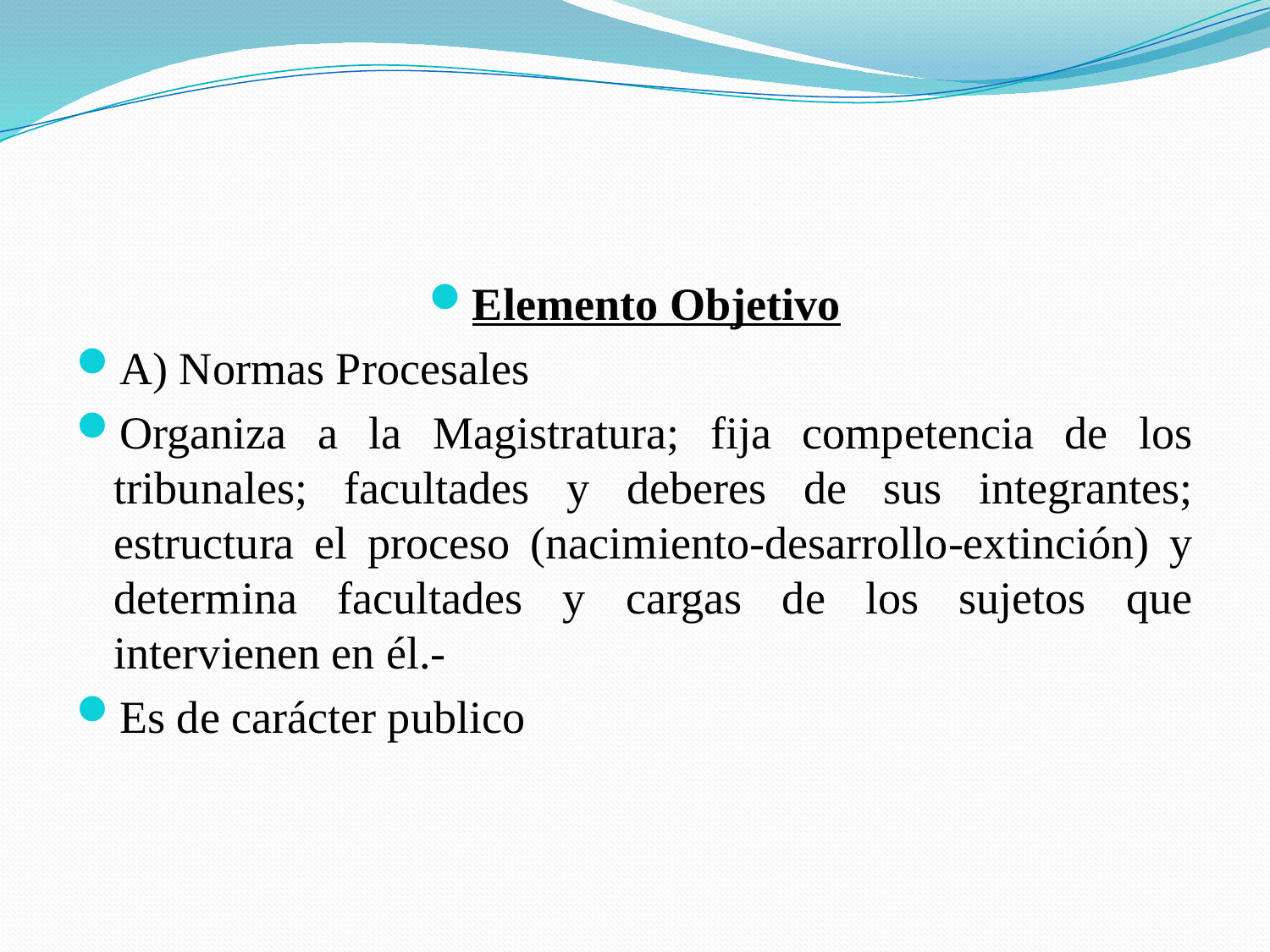

#
Elemento Objetivo
A) Normas Procesales
Organiza a la Magistratura; fija competencia de los tribunales; facultades y deberes de sus integrantes; estructura el proceso (nacimiento-desarrollo-extinción) y determina facultades y cargas de los sujetos que intervienen en él.-
Es de carácter publico